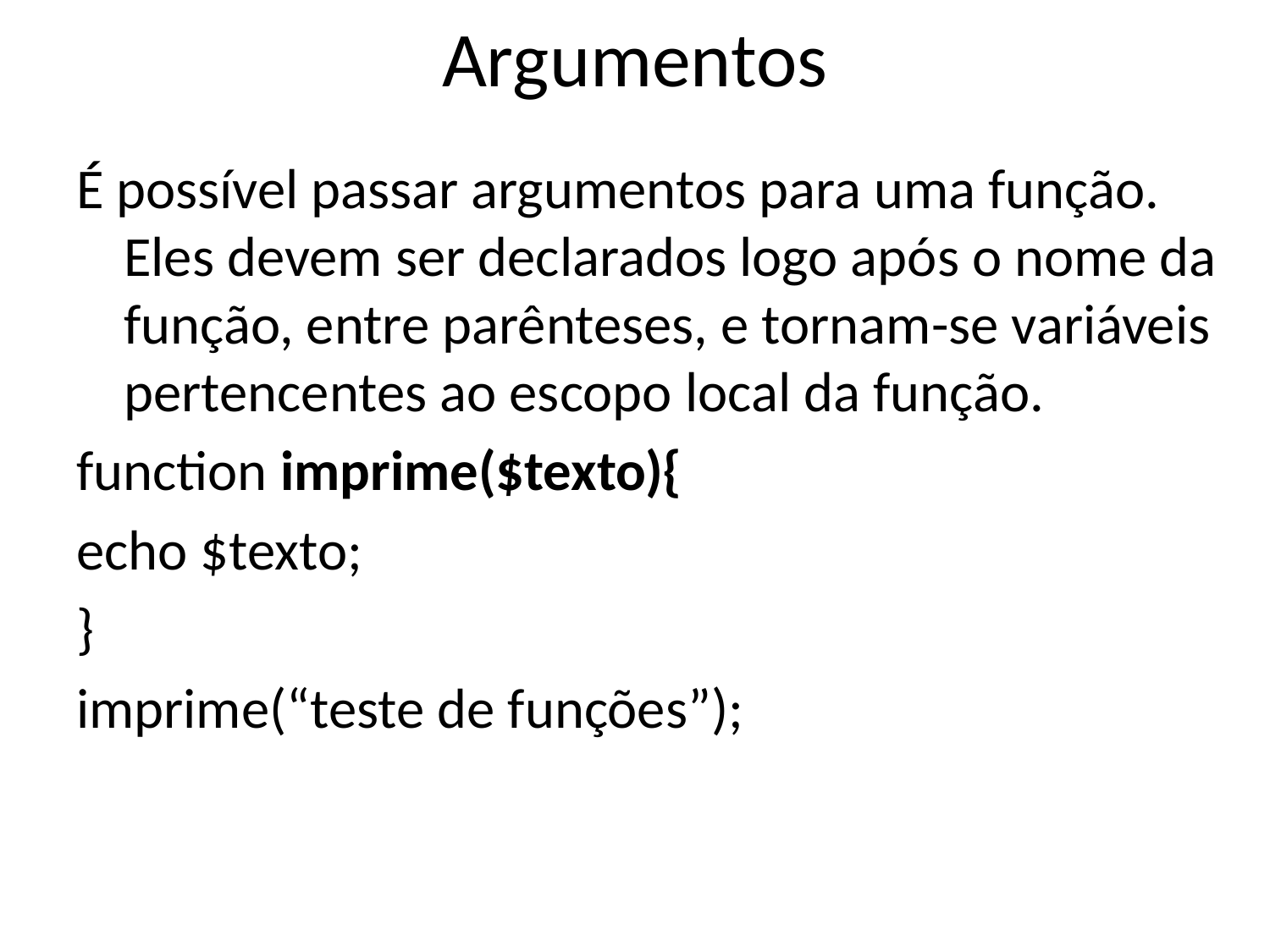

# Argumentos
É possível passar argumentos para uma função. Eles devem ser declarados logo após o nome da função, entre parênteses, e tornam-se variáveis pertencentes ao escopo local da função.
function imprime($texto){
echo $texto;
}
imprime(“teste de funções”);